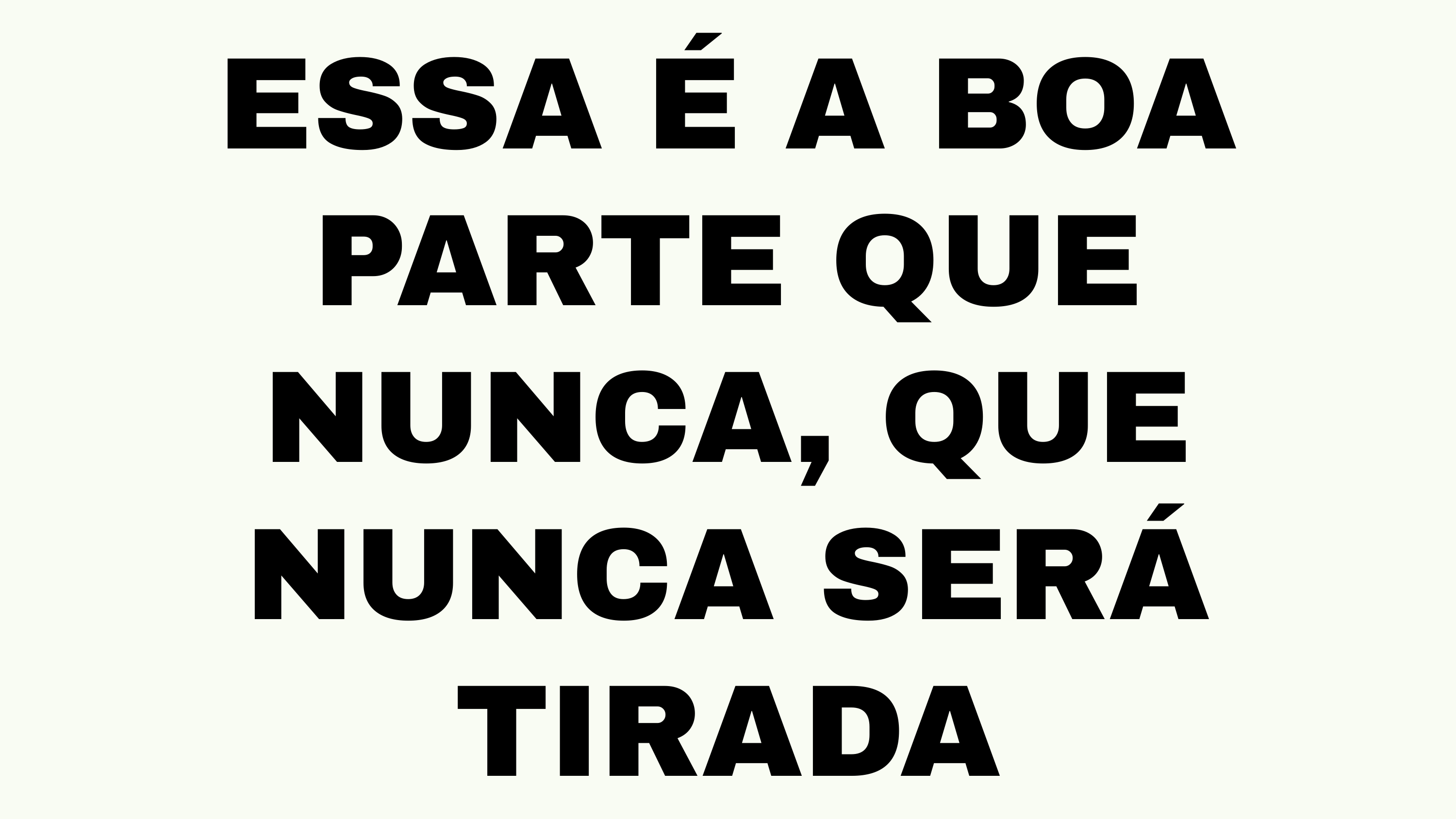

ESSA É A BOA PARTE QUE NUNCA, QUE NUNCA SERÁ TIRADA